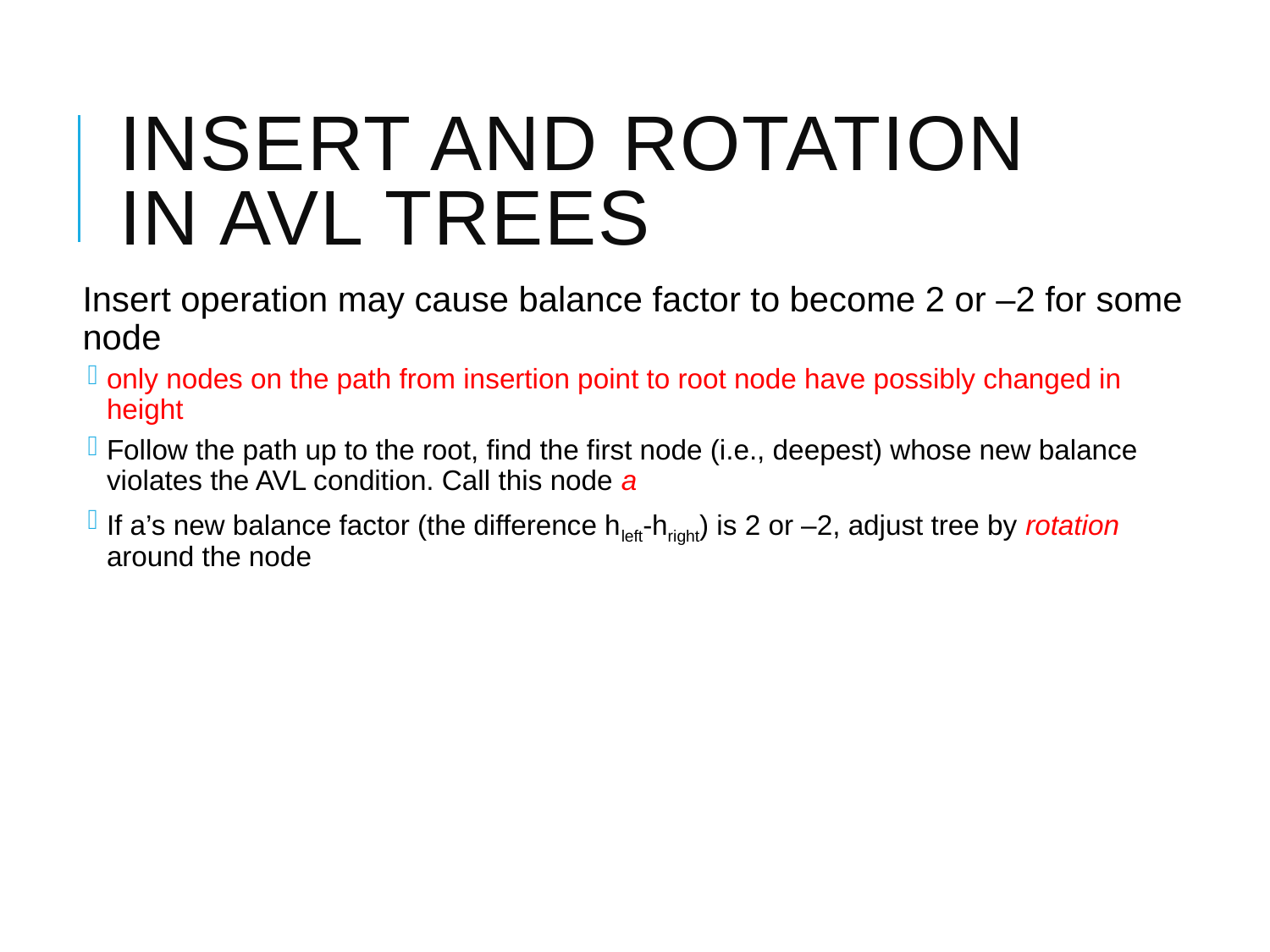

# Insert and Rotation in AVL Trees
Insert operation may cause balance factor to become 2 or –2 for some node
only nodes on the path from insertion point to root node have possibly changed in height
Follow the path up to the root, find the first node (i.e., deepest) whose new balance violates the AVL condition. Call this node a
If a’s new balance factor (the difference hleft-hright) is 2 or –2, adjust tree by rotation around the node